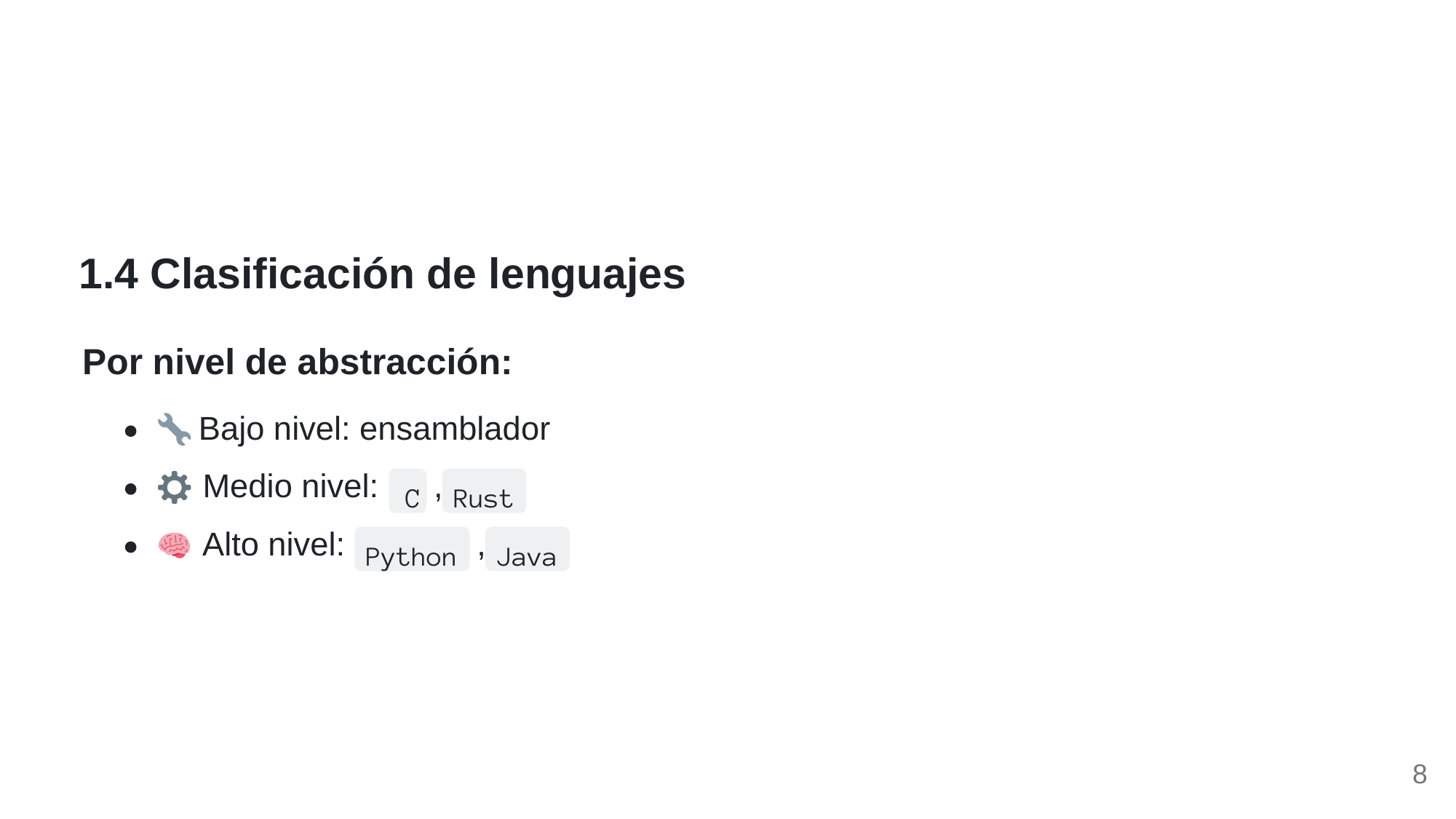

1.4 Clasificación de lenguajes
Por nivel de abstracción:
 Bajo nivel: ensamblador

 Medio nivel:
,

C
Rust

 Alto nivel:
,

Python
Java

8